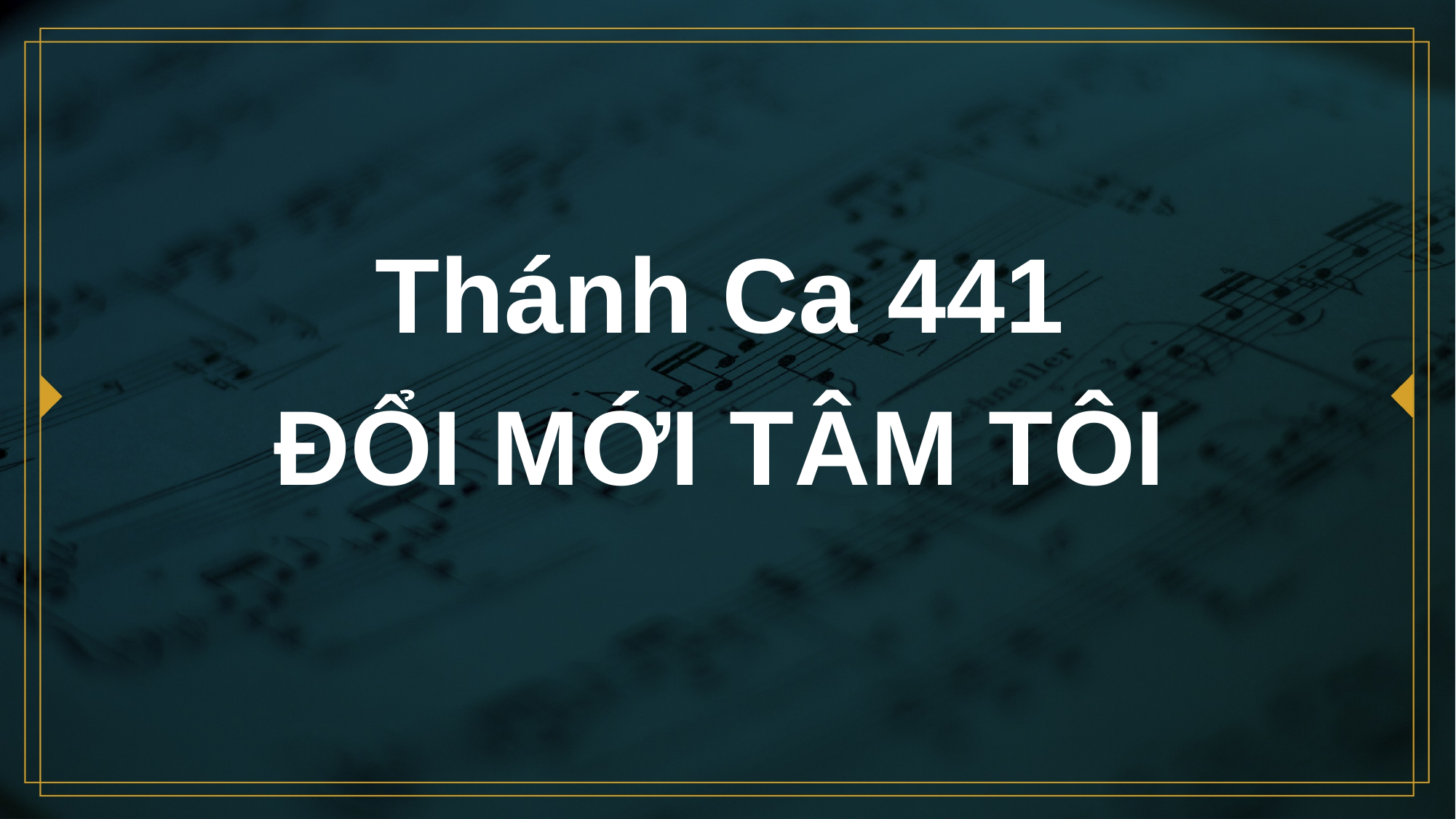

# Thánh Ca 441 ĐỔI MỚI TÂM TÔI